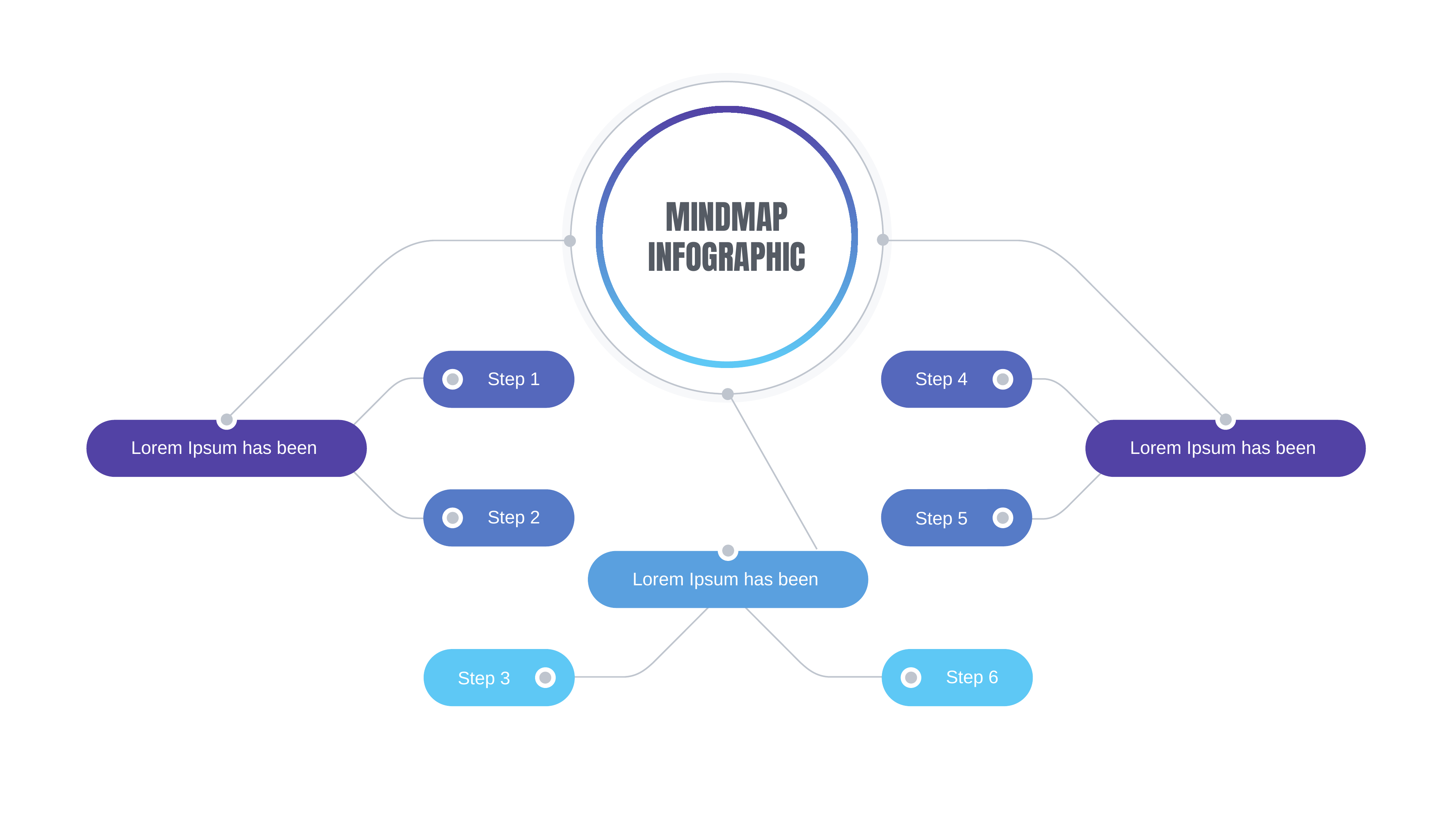

MINDMAP
INFOGRAPHIC

Step 1

Step 2

Step 5

Step 4

Lorem Ipsum has been

Lorem Ipsum has been

Lorem Ipsum has been

Step 3

Step 6